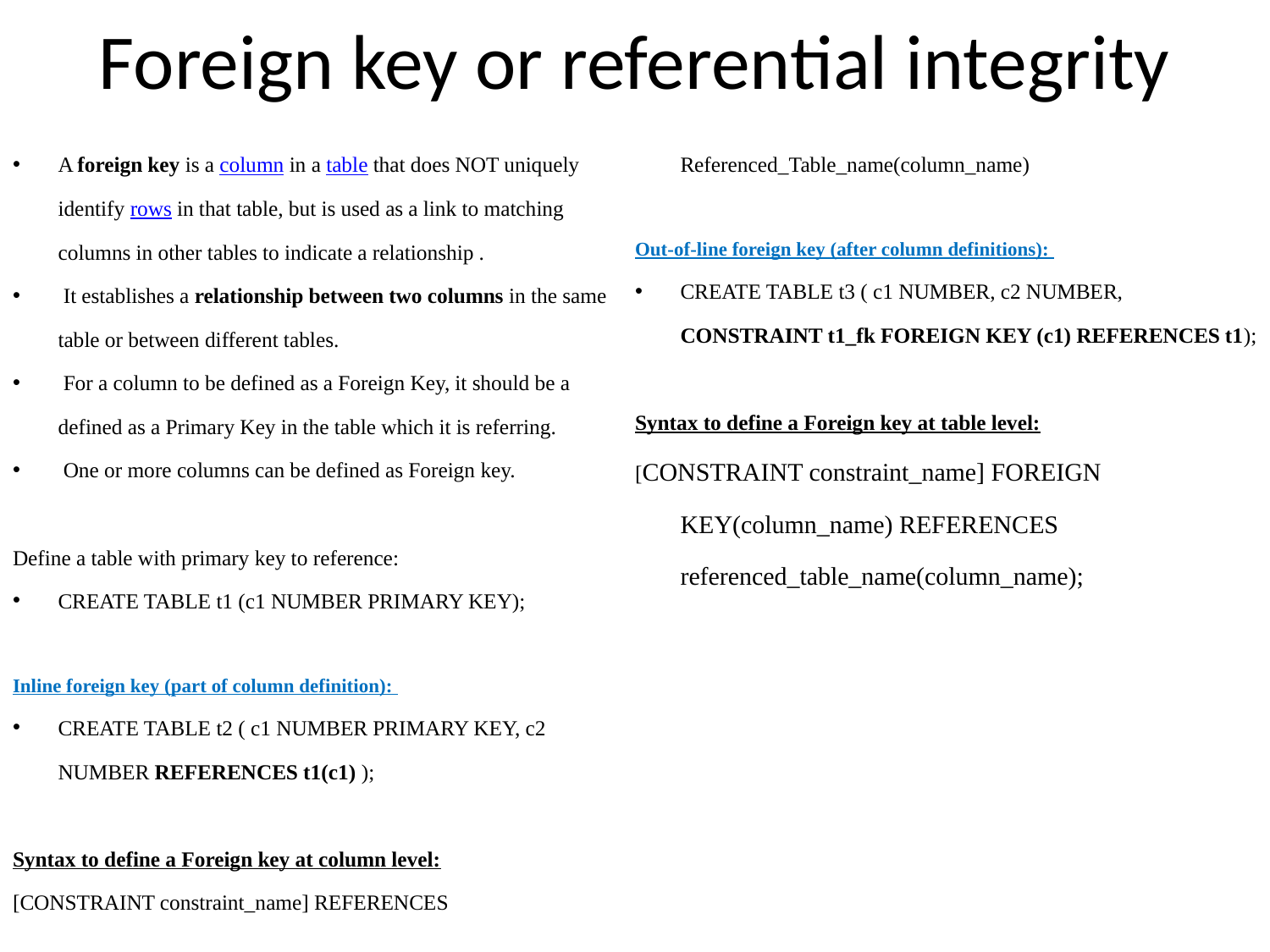

# Foreign key or referential integrity
A foreign key is a column in a table that does NOT uniquely identify rows in that table, but is used as a link to matching columns in other tables to indicate a relationship .
 It establishes a relationship between two columns in the same table or between different tables.
 For a column to be defined as a Foreign Key, it should be a defined as a Primary Key in the table which it is referring.
 One or more columns can be defined as Foreign key.

Define a table with primary key to reference:
CREATE TABLE t1 (c1 NUMBER PRIMARY KEY);

Inline foreign key (part of column definition):
CREATE TABLE t2 ( c1 NUMBER PRIMARY KEY, c2 NUMBER REFERENCES t1(c1) );

Syntax to define a Foreign key at column level:
[CONSTRAINT constraint_name] REFERENCES Referenced_Table_name(column_name)

Out-of-line foreign key (after column definitions):
CREATE TABLE t3 ( c1 NUMBER, c2 NUMBER, CONSTRAINT t1_fk FOREIGN KEY (c1) REFERENCES t1);

Syntax to define a Foreign key at table level:
[CONSTRAINT constraint_name] FOREIGN KEY(column_name) REFERENCES referenced_table_name(column_name);